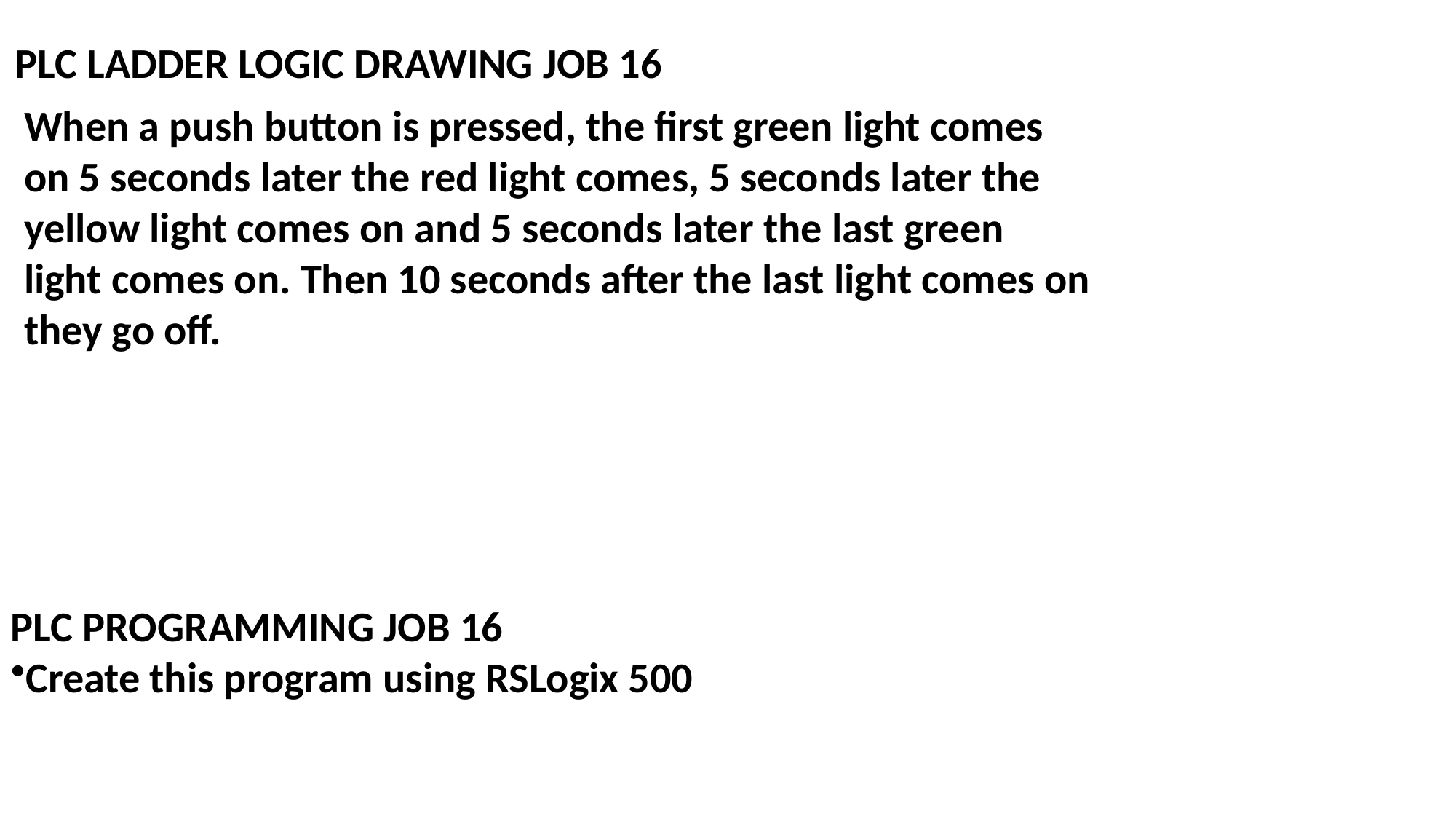

PLC LADDER LOGIC DRAWING JOB 16
When a push button is pressed, the first green light comes on 5 seconds later the red light comes, 5 seconds later the yellow light comes on and 5 seconds later the last green light comes on. Then 10 seconds after the last light comes on they go off.
PLC PROGRAMMING JOB 16
Create this program using RSLogix 500